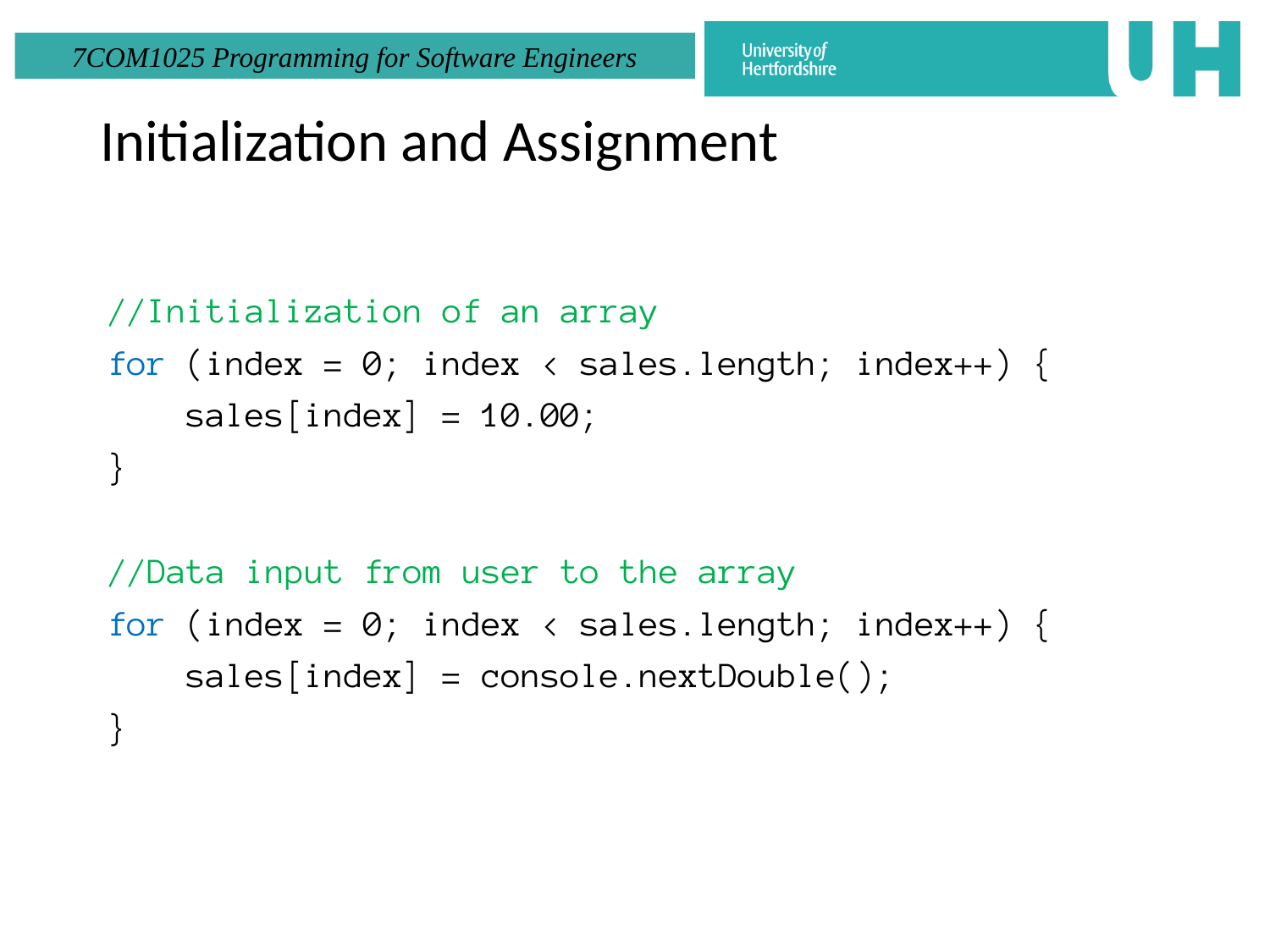

# Initialization and Assignment
//Initialization of an array
for (index = 0; index < sales.length; index++) {
    sales[index] = 10.00;
}

//Data input from user to the array
for (index = 0; index < sales.length; index++) {
    sales[index] = console.nextDouble();
}